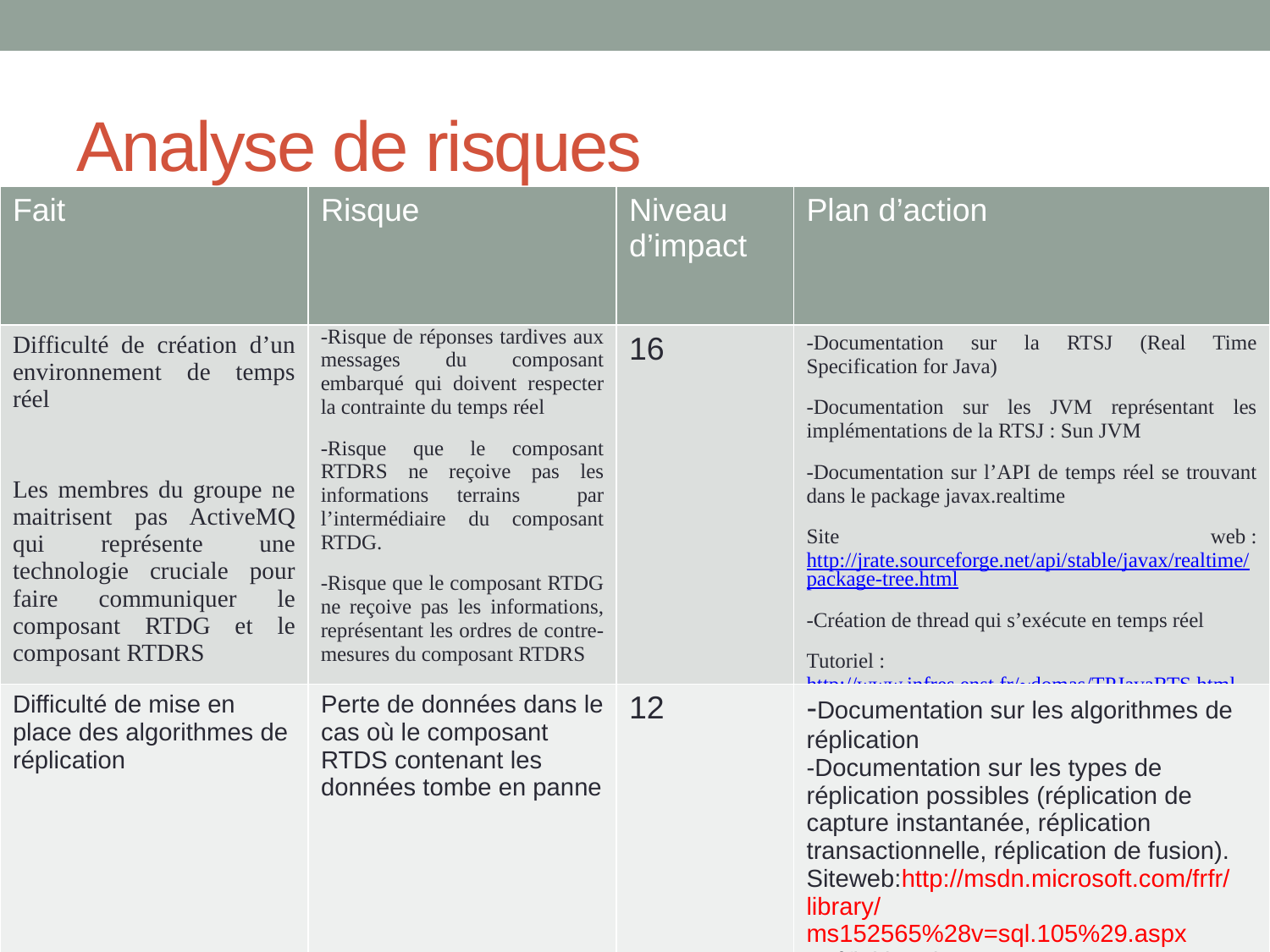

# Analyse de risques
| Fait | Risque | Niveau d’impact | Plan d’action |
| --- | --- | --- | --- |
| Difficulté de création d’un environnement de temps réel Les membres du groupe ne maitrisent pas ActiveMQ qui représente une technologie cruciale pour faire communiquer le composant RTDG et le composant RTDRS | -Risque de réponses tardives aux messages du composant embarqué qui doivent respecter la contrainte du temps réel -Risque que le composant RTDRS ne reçoive pas les informations terrains par l’intermédiaire du composant RTDG. -Risque que le composant RTDG ne reçoive pas les informations, représentant les ordres de contre-mesures du composant RTDRS | 16 | -Documentation sur la RTSJ (Real Time Specification for Java) -Documentation sur les JVM représentant les implémentations de la RTSJ : Sun JVM -Documentation sur l’API de temps réel se trouvant dans le package javax.realtime Site web : http://jrate.sourceforge.net/api/stable/javax/realtime/package-tree.html -Création de thread qui s’exécute en temps réel Tutoriel : http://www.infres.enst.fr/~domas/TPJavaRTS.html |
| Difficulté de mise en place des algorithmes de réplication | Perte de données dans le cas où le composant RTDS contenant les données tombe en panne | 12 | -Documentation sur les algorithmes de réplication -Documentation sur les types de réplication possibles (réplication de capture instantanée, réplication transactionnelle, réplication de fusion). Siteweb:http://msdn.microsoft.com/frfr/library/ms152565%28v=sql.105%29.aspx -Définition de prototypes |
| Complexité de la configuration et de la mise en place des dépendances au niveau de l’environnement de simulation | Risque que l’environnement de simulation ne s’exécute pas sur n’importe quel réseau | 9 | -Conception d’un système de simulation paramétrable (il prend la taille du réseau en paramètre et s’adapte à cette dernière par ex) |